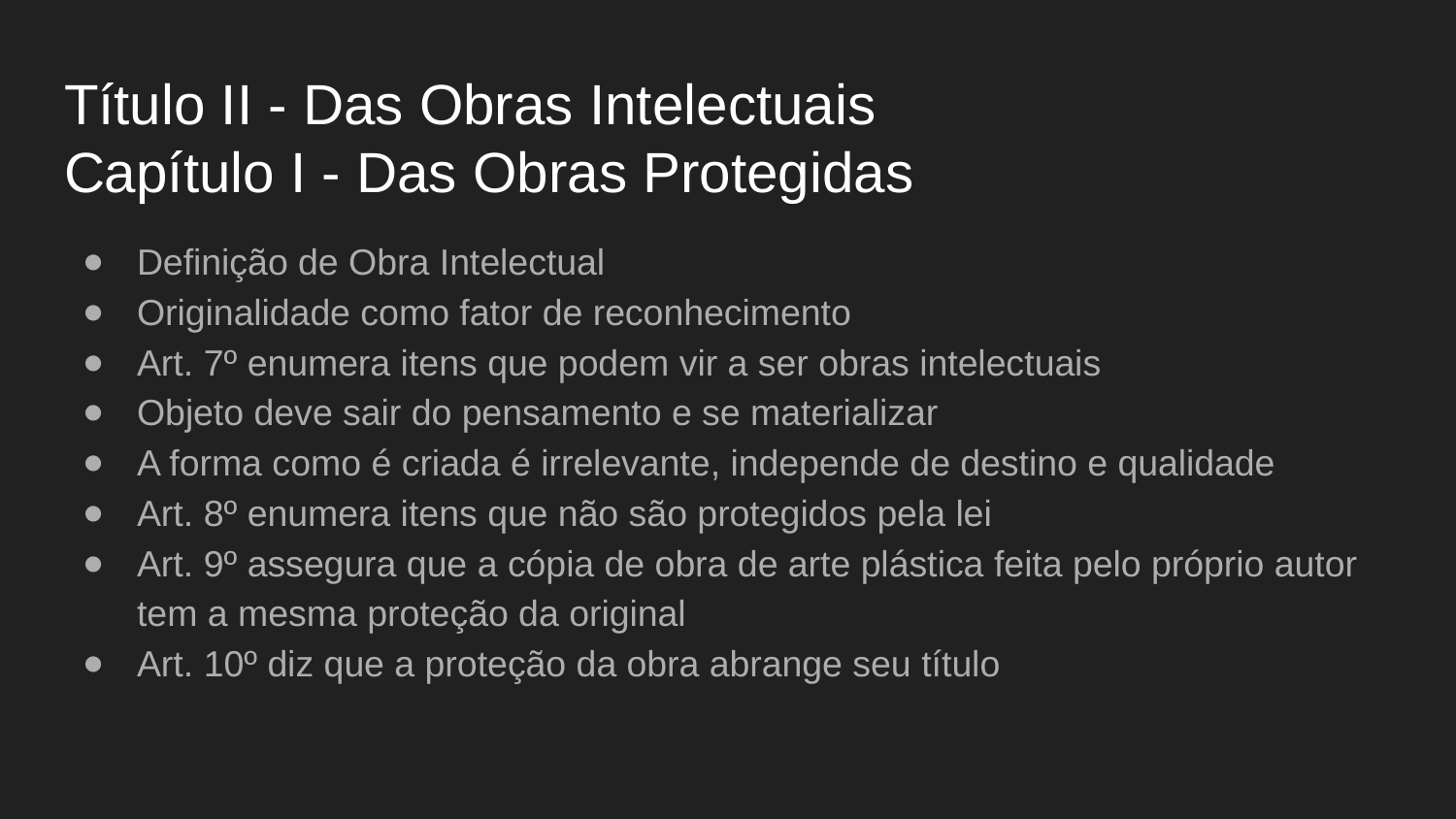

# Título II - Das Obras Intelectuais
Capítulo I - Das Obras Protegidas
Definição de Obra Intelectual
Originalidade como fator de reconhecimento
Art. 7º enumera itens que podem vir a ser obras intelectuais
Objeto deve sair do pensamento e se materializar
A forma como é criada é irrelevante, independe de destino e qualidade
Art. 8º enumera itens que não são protegidos pela lei
Art. 9º assegura que a cópia de obra de arte plástica feita pelo próprio autor tem a mesma proteção da original
Art. 10º diz que a proteção da obra abrange seu título